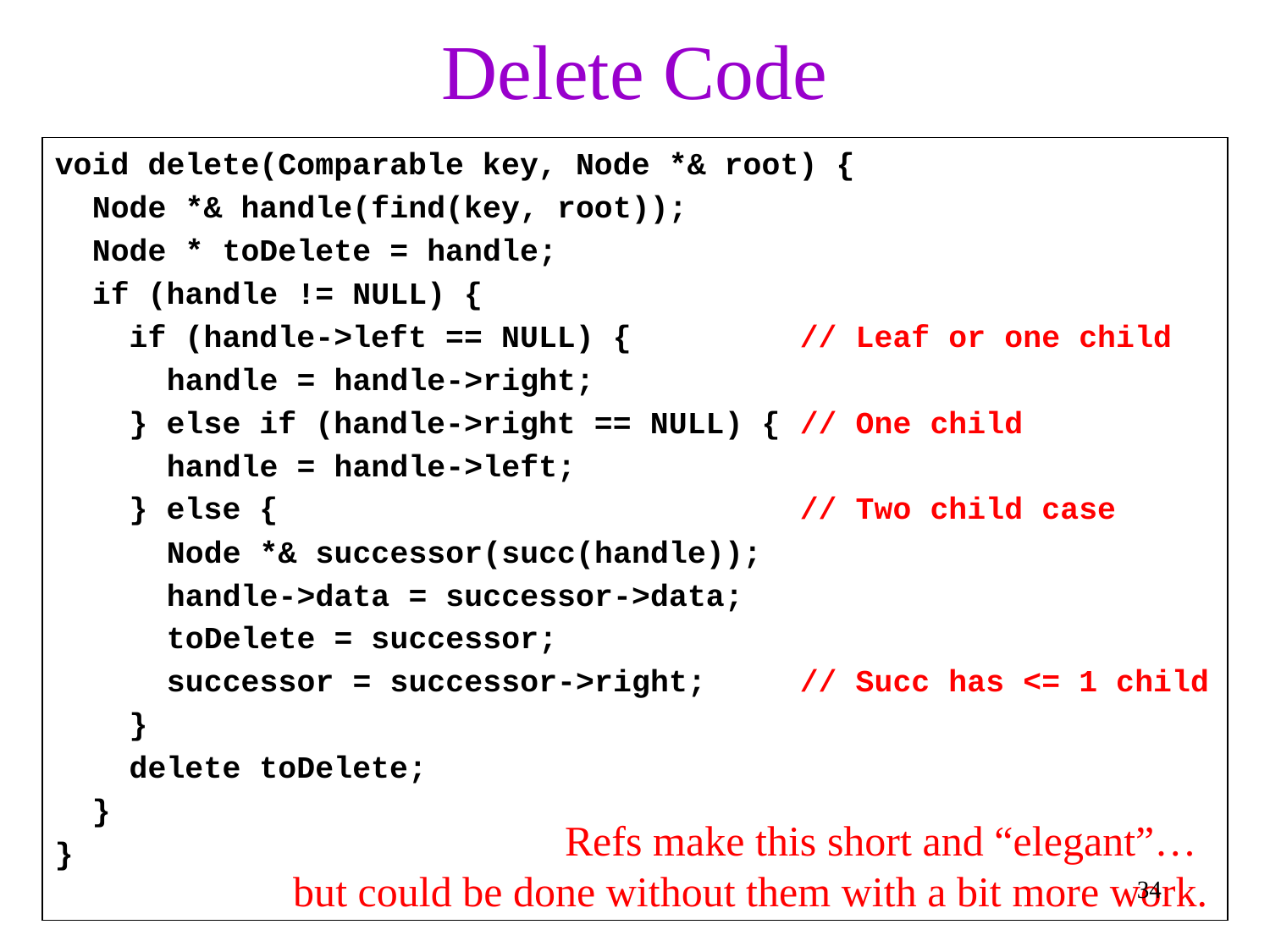

# Delete Code
void delete(Comparable key, Node *& root) {
  Node *& handle(find(key, root));
  Node * toDelete = handle;
  if (handle != NULL) {
    if (handle->left == NULL) {         // Leaf or one child
      handle = handle->right;
    } else if (handle->right == NULL) { // One child
      handle = handle->left;
    } else {                            // Two child case
      Node *& successor(succ(handle));
      handle->data = successor->data;
      toDelete = successor;
      successor = successor->right;     // Succ has <= 1 child
    }
    delete toDelete;
  }
}
Refs make this short and “elegant”…
but could be done without them with a bit more work.
34